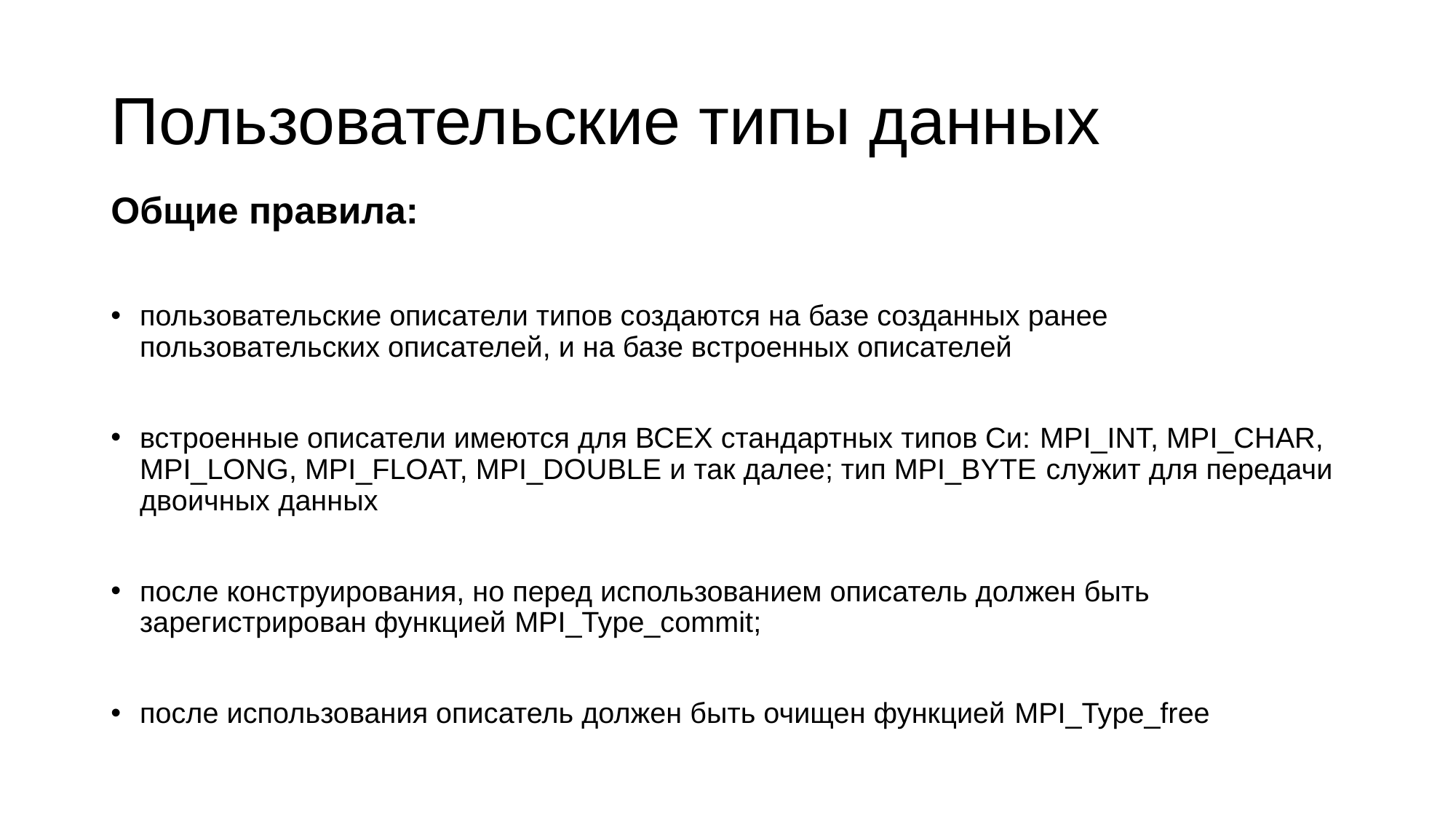

# Пользовательские типы данных
Общие правила:

пользовательские описатели типов создаются на базе созданных ранее пользовательских описателей, и на базе встроенных описателей

встроенные описатели имеются для ВСЕХ стандартных типов Си: MPI_INT, MPI_CHAR, MPI_LONG, MPI_FLOAT, MPI_DOUBLE и так далее; тип MPI_BYTE служит для передачи двоичных данных

после конструирования, но перед использованием описатель должен быть зарегистрирован функцией MPI_Type_commit;

после использования описатель должен быть очищен функцией MPI_Type_free